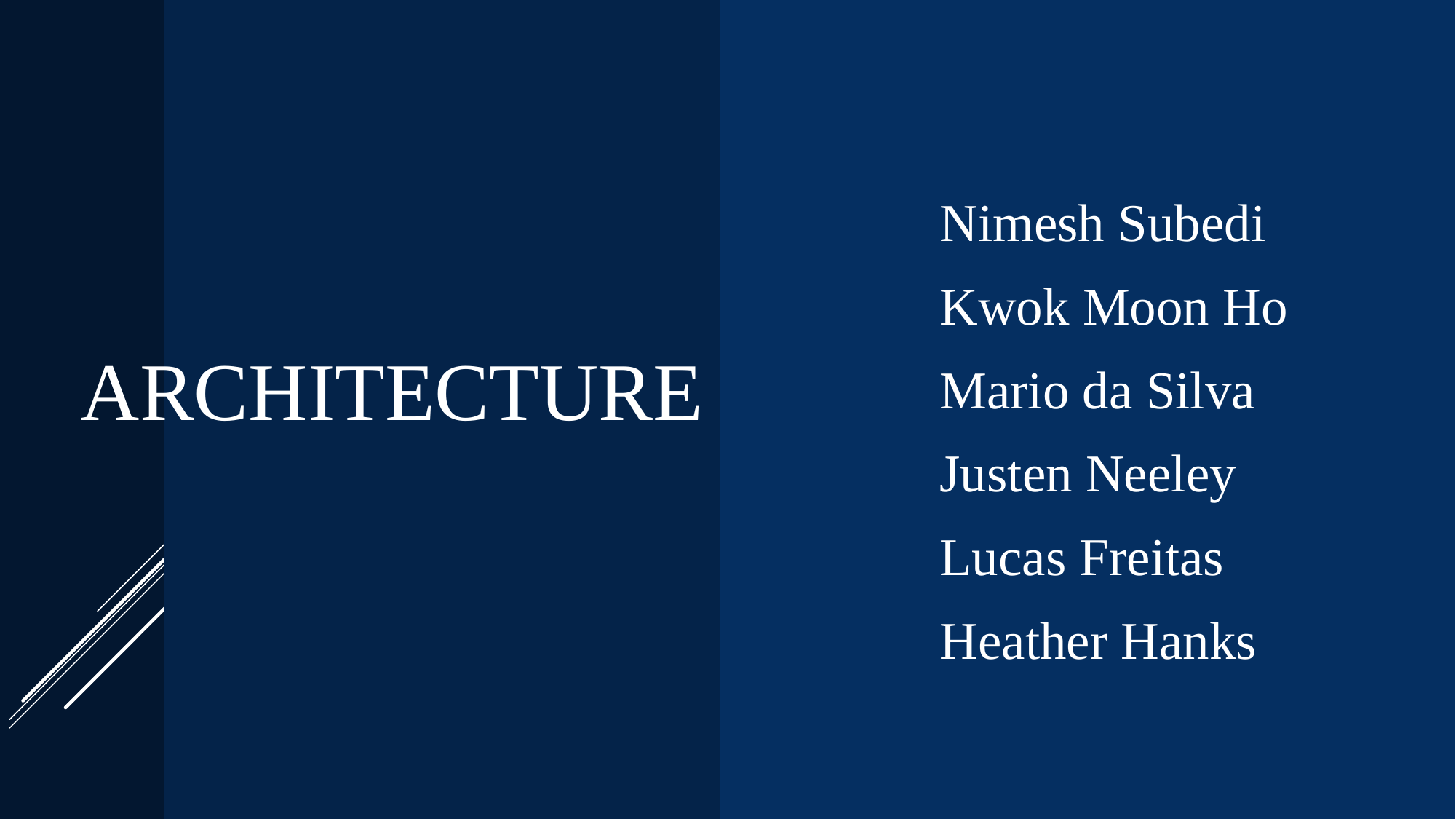

# Architecture
Nimesh Subedi
Kwok Moon Ho
Mario da Silva
Justen Neeley
Lucas Freitas
Heather Hanks